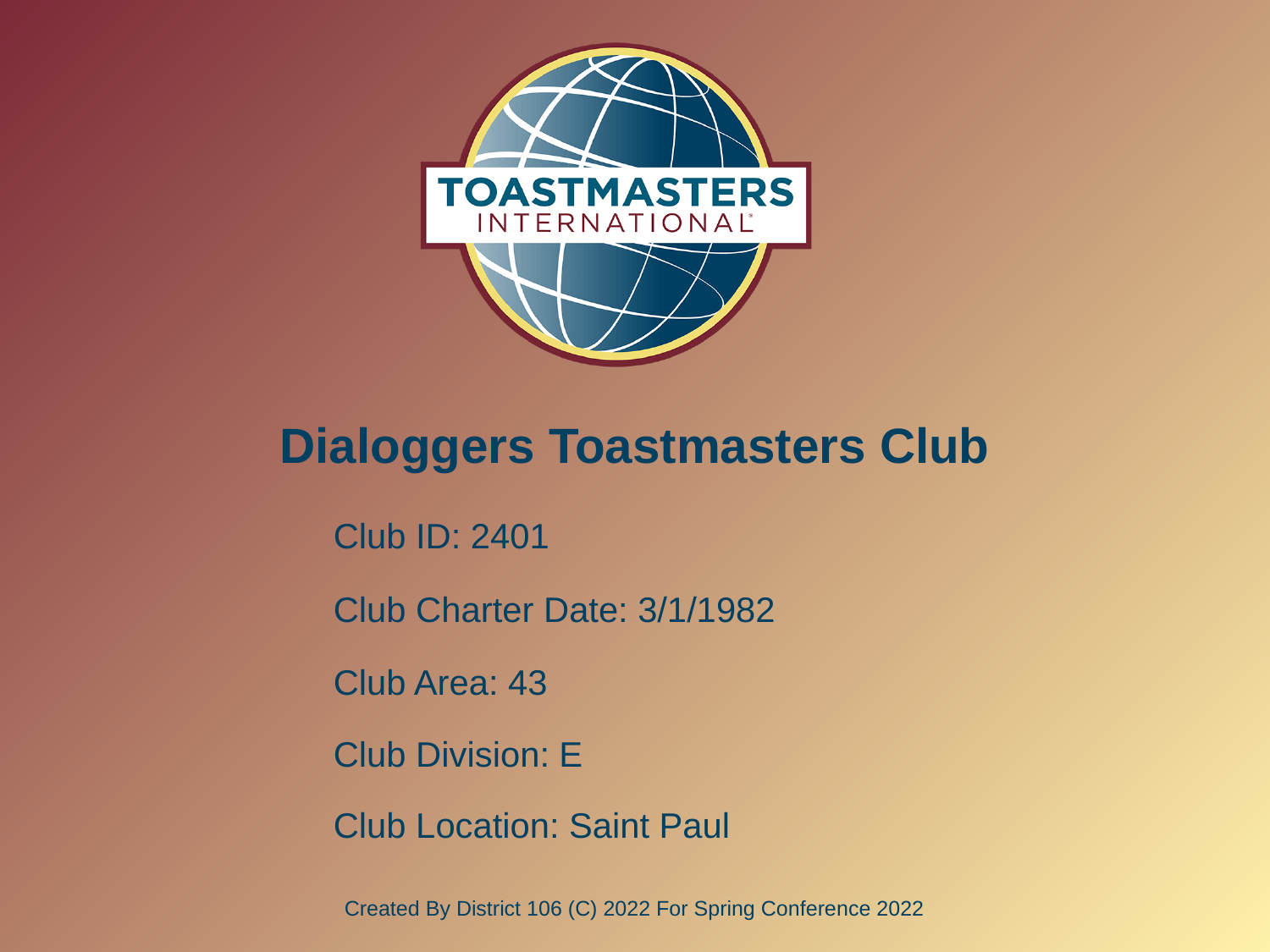

# Dialoggers Toastmasters Club
Club ID: 2401
Club Charter Date: 3/1/1982
Club Area: 43
Club Division: E
Club Location: Saint Paul
Created By District 106 (C) 2022 For Spring Conference 2022